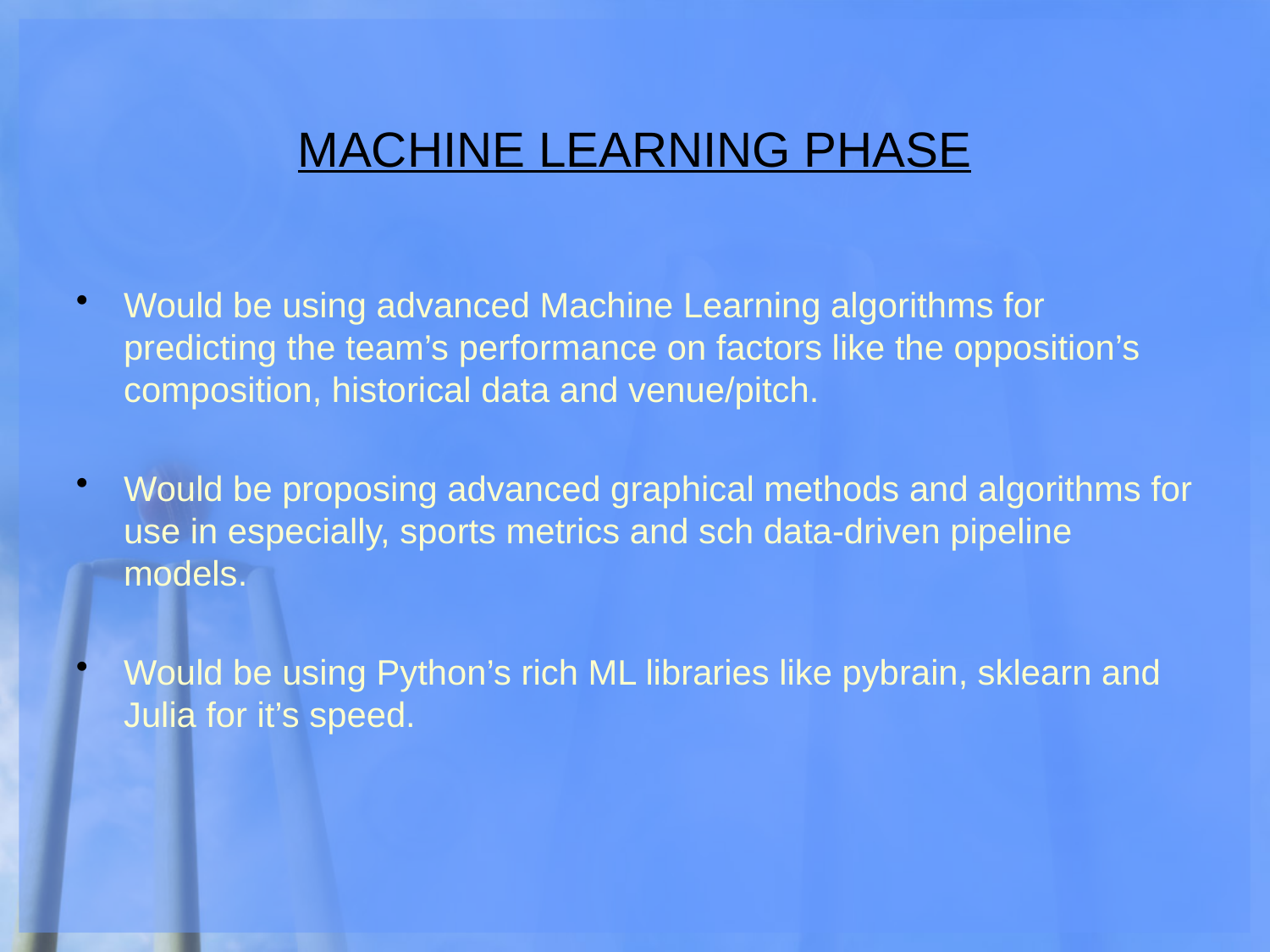

MACHINE LEARNING PHASE

Would be using advanced Machine Learning algorithms for predicting the team’s performance on factors like the opposition’s composition, historical data and venue/pitch.

Would be proposing advanced graphical methods and algorithms for use in especially, sports metrics and sch data-driven pipeline models.

Would be using Python’s rich ML libraries like pybrain, sklearn and Julia for it’s speed.